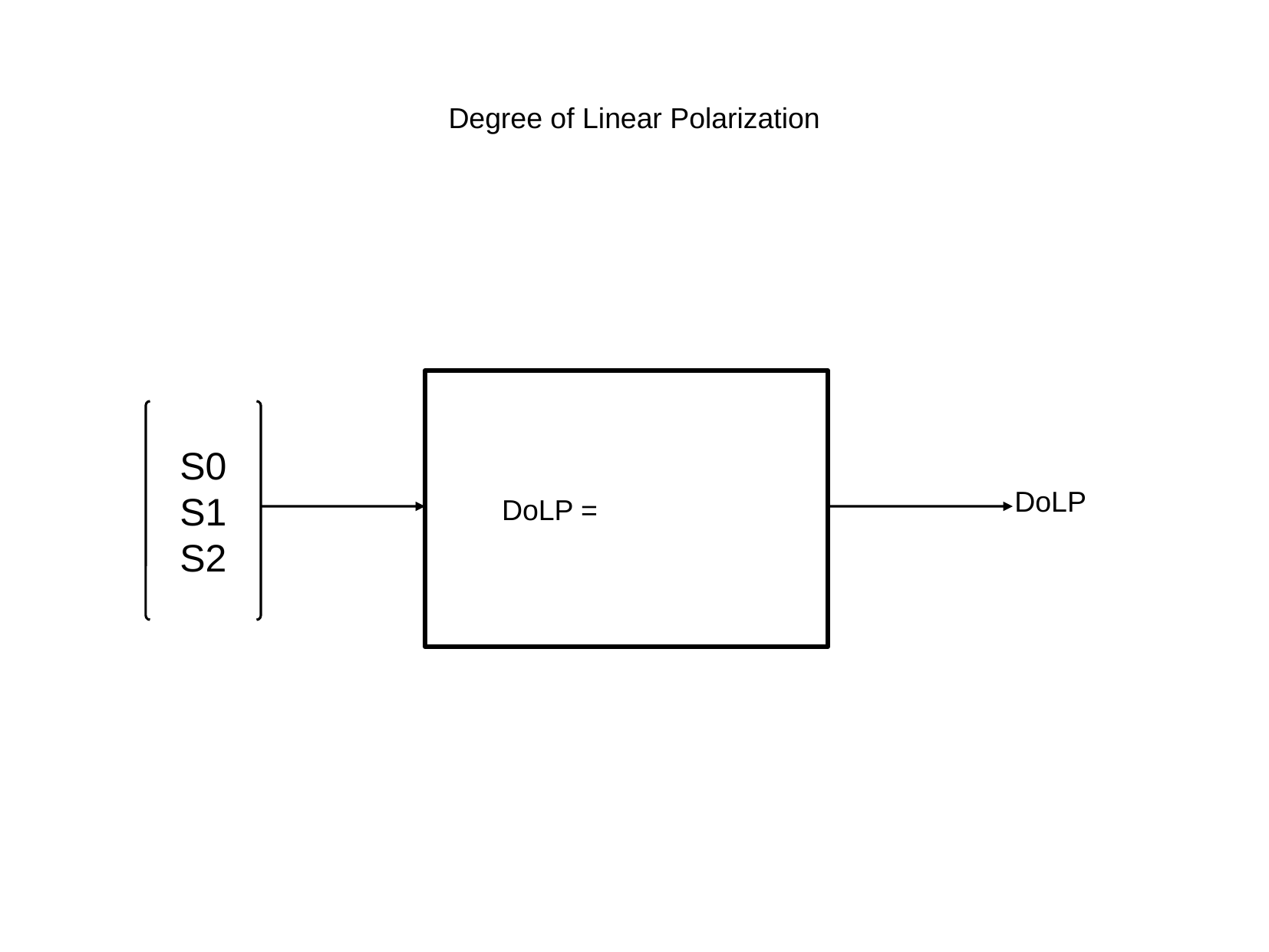

Degree of Linear Polarization
DoLP =
S0
S1
S2
DoLP